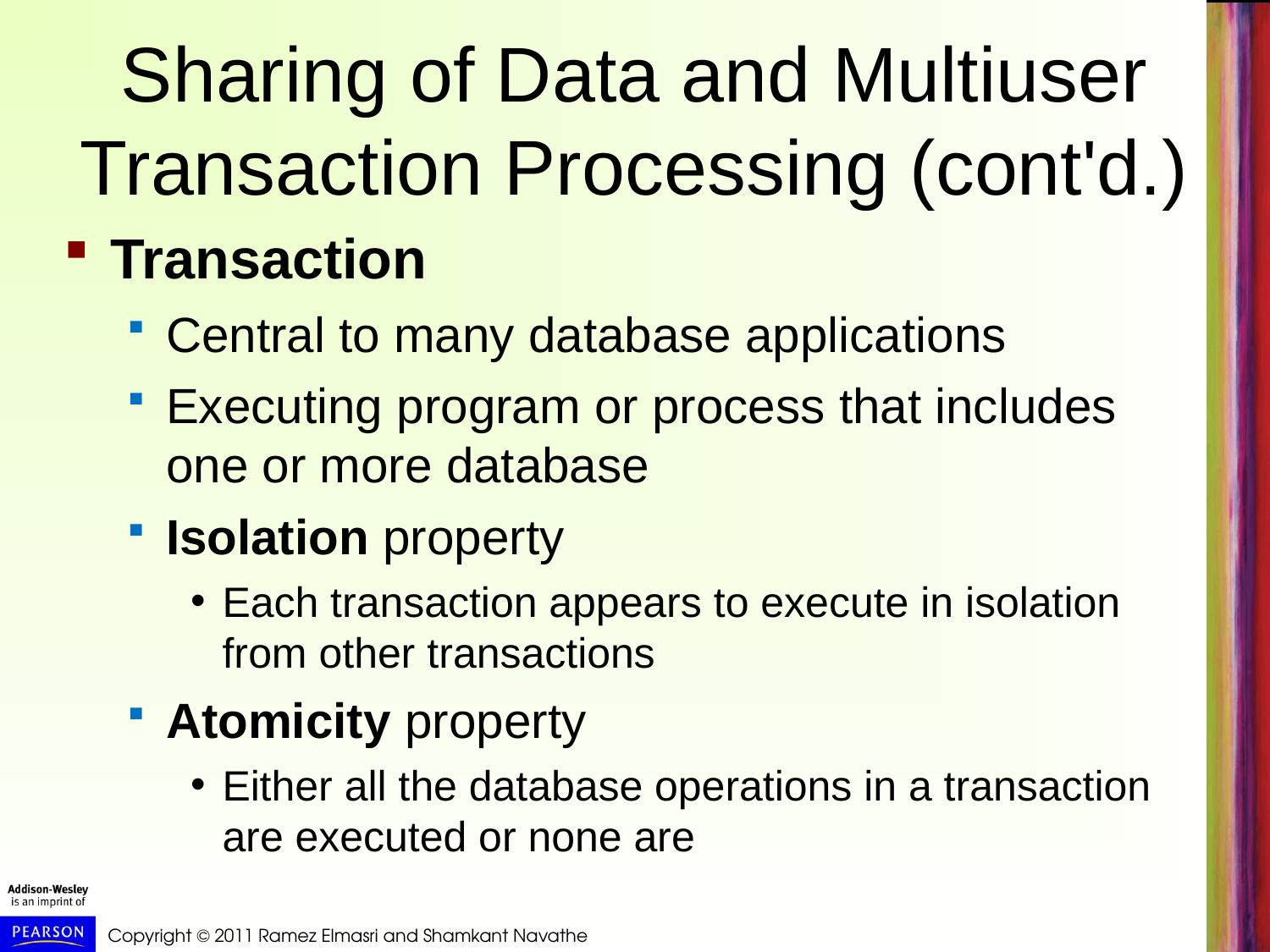

Sharing of Data and Multiuser Transaction Processing (cont'd.)
Transaction
Central to many database applications
Executing program or process that includes one or more database
Isolation property
Each transaction appears to execute in isolation from other transactions
Atomicity property
Either all the database operations in a transaction are executed or none are